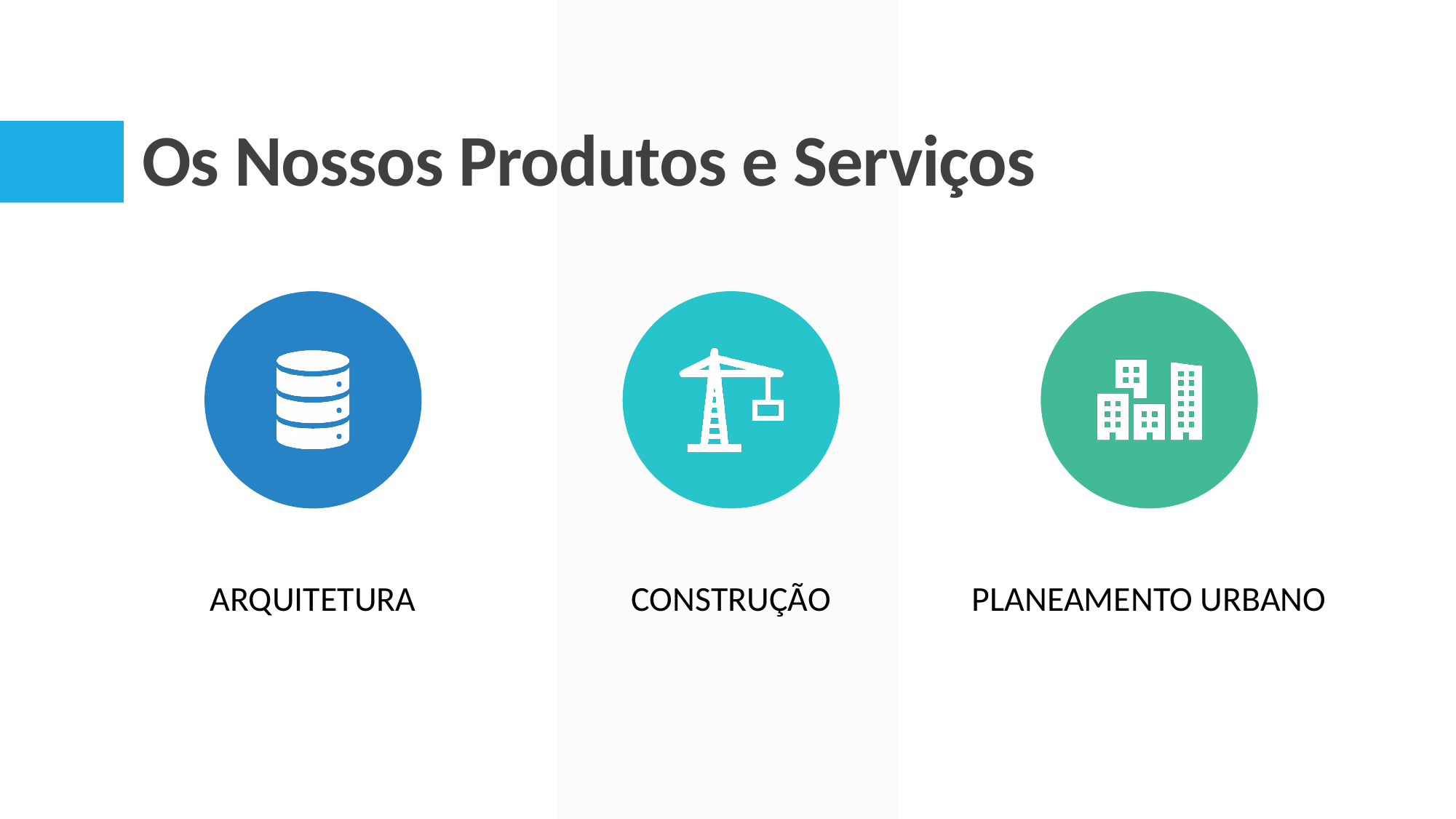

# Os Nossos Produtos e Serviços
Arquitetura
Construção
Planeamento Urbano